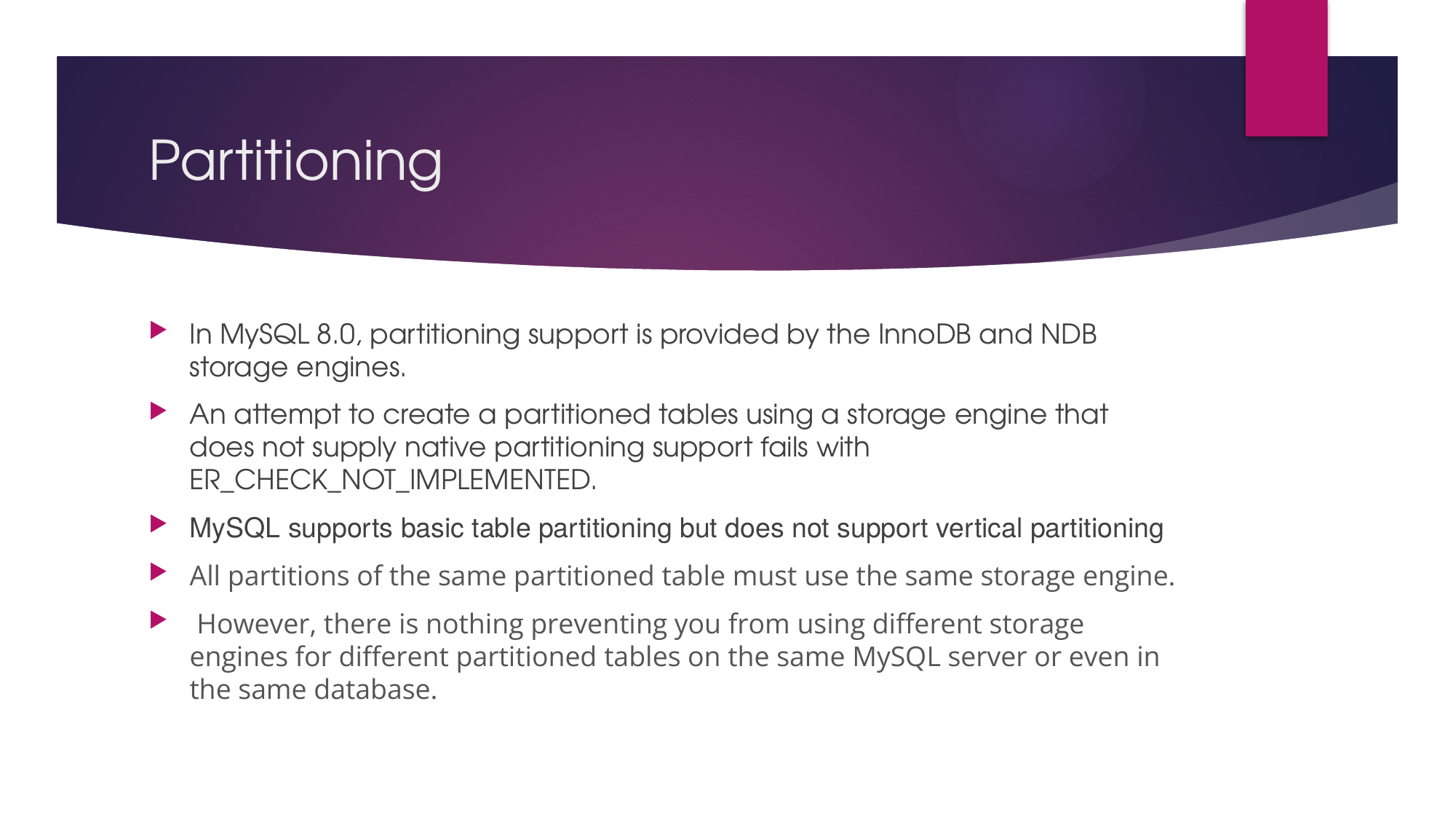

# Partitioning
In MySQL 8.0, partitioning support is provided by the InnoDB and NDB storage engines.
An attempt to create a partitioned tables using a storage engine that does not supply native partitioning support fails with ER_CHECK_NOT_IMPLEMENTED.
MySQL supports basic table partitioning but does not support vertical partitioning
All partitions of the same partitioned table must use the same storage engine.
 However, there is nothing preventing you from using different storage engines for different partitioned tables on the same MySQL server or even in the same database.